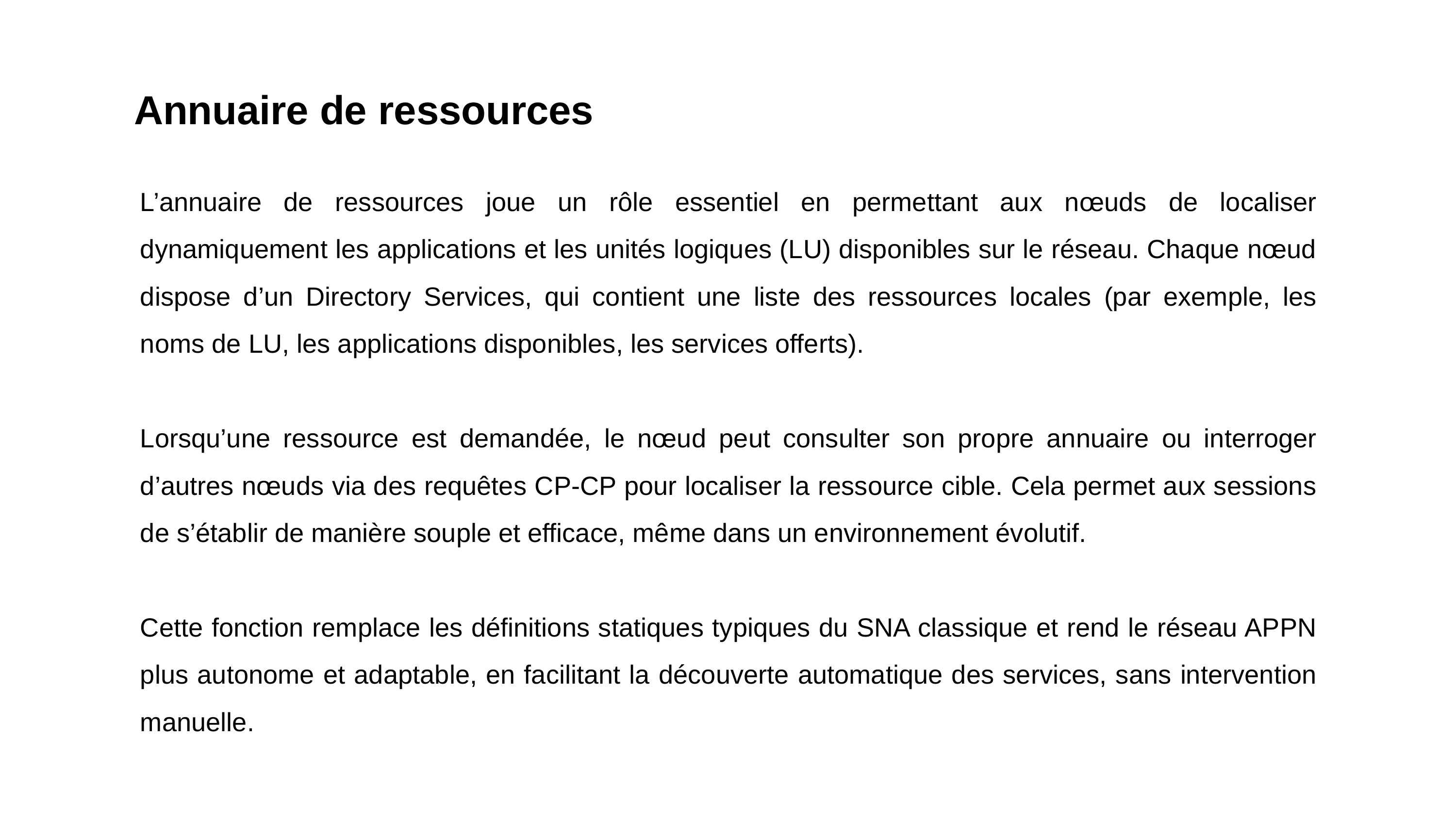

Annuaire de ressources
L’annuaire de ressources joue un rôle essentiel en permettant aux nœuds de localiser dynamiquement les applications et les unités logiques (LU) disponibles sur le réseau. Chaque nœud dispose d’un Directory Services, qui contient une liste des ressources locales (par exemple, les noms de LU, les applications disponibles, les services offerts).

Lorsqu’une ressource est demandée, le nœud peut consulter son propre annuaire ou interroger d’autres nœuds via des requêtes CP-CP pour localiser la ressource cible. Cela permet aux sessions de s’établir de manière souple et efficace, même dans un environnement évolutif.

Cette fonction remplace les définitions statiques typiques du SNA classique et rend le réseau APPN plus autonome et adaptable, en facilitant la découverte automatique des services, sans intervention manuelle.
01
02
03
04